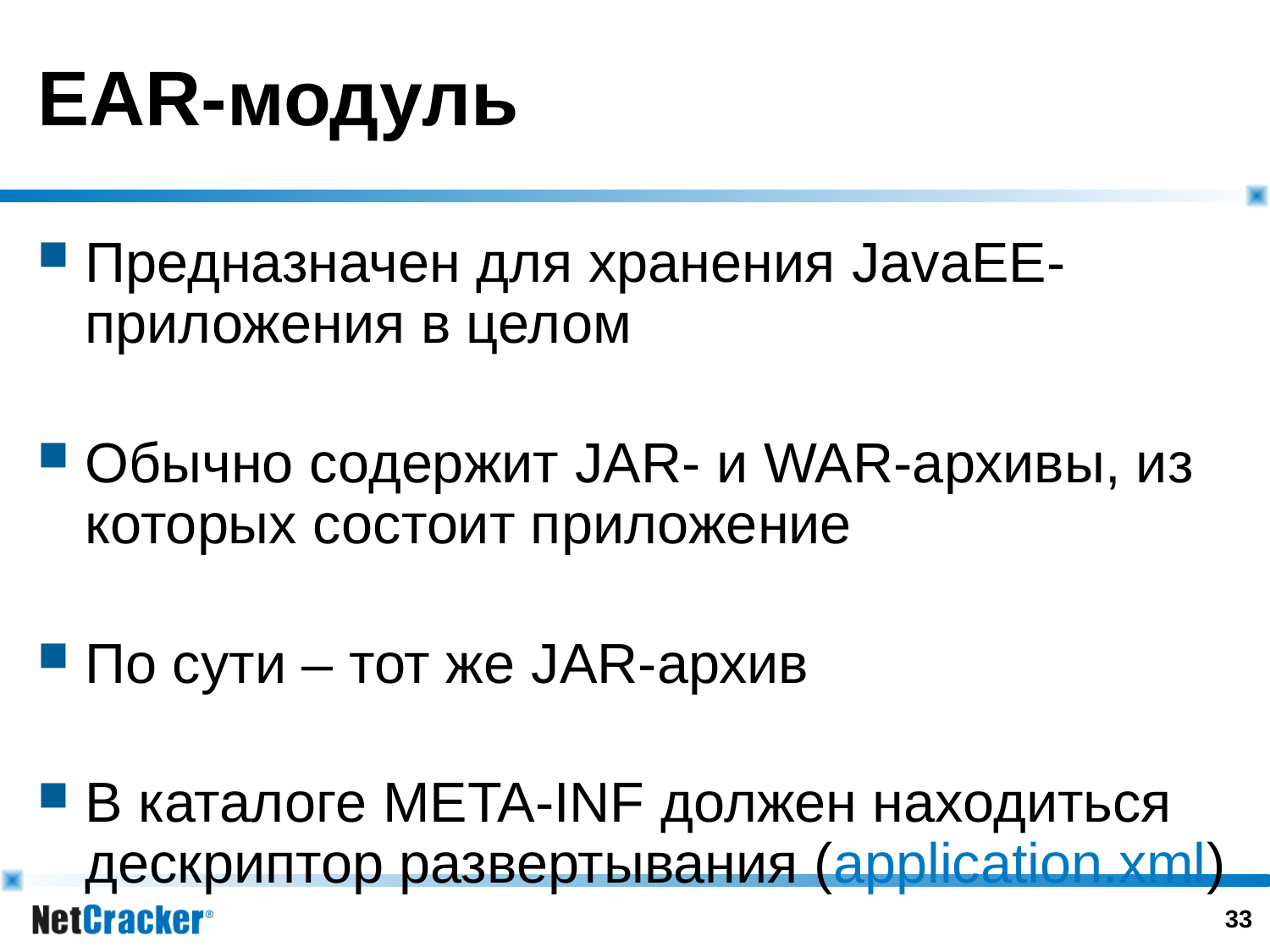

# EAR-модуль
Предназначен для хранения JavaEE-приложения в целом

Обычно содержит JAR- и WAR-архивы, из которых состоит приложение

По сути – тот же JAR-архив

В каталоге META-INF должен находиться дескриптор развертывания (application.xml)

33